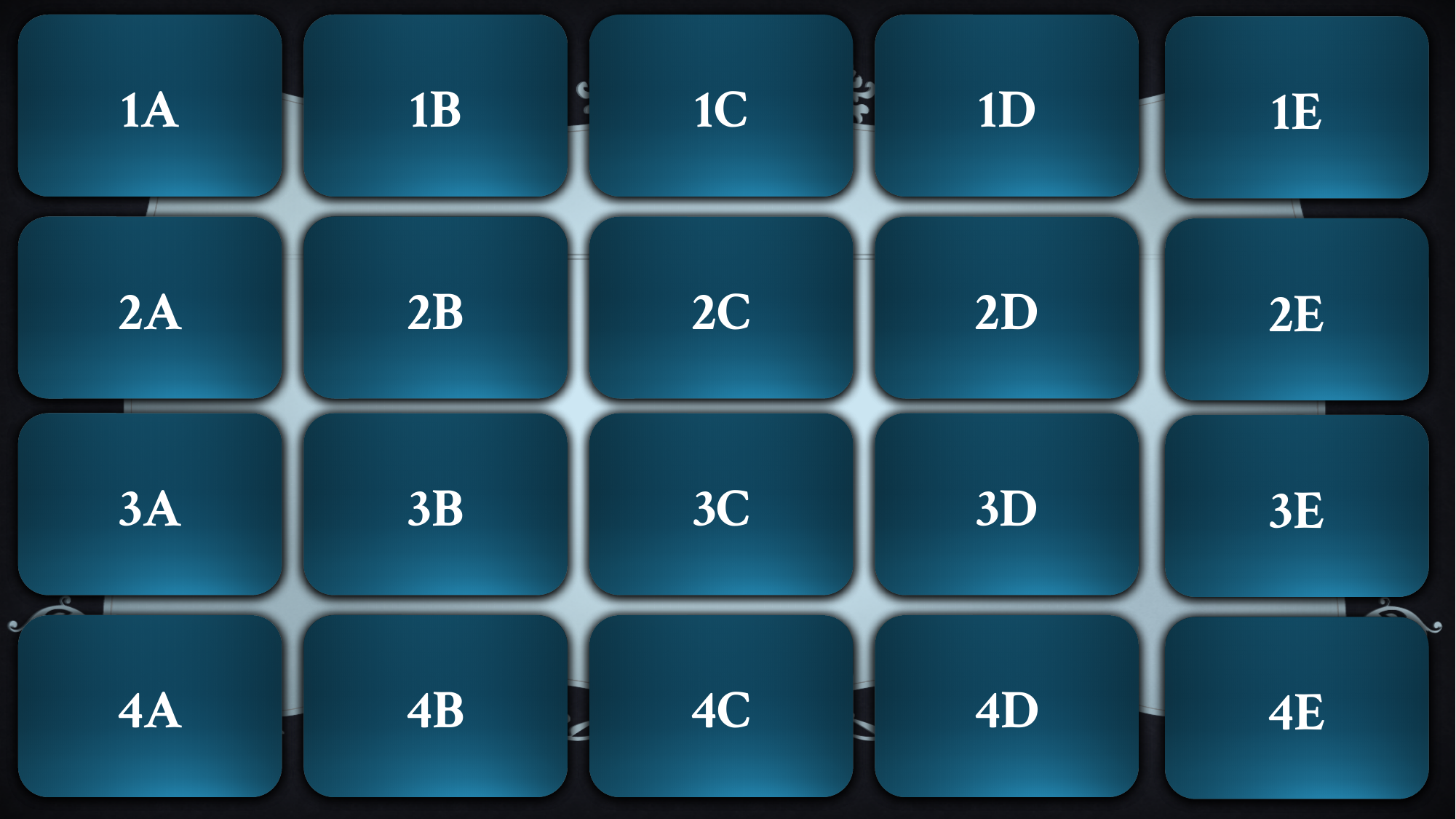

1A
1B

1C

1D

1E

2A
2B

2C

2D

2E

3A
3B

3C

3D

3E

4A
4B

4C

4D

4E